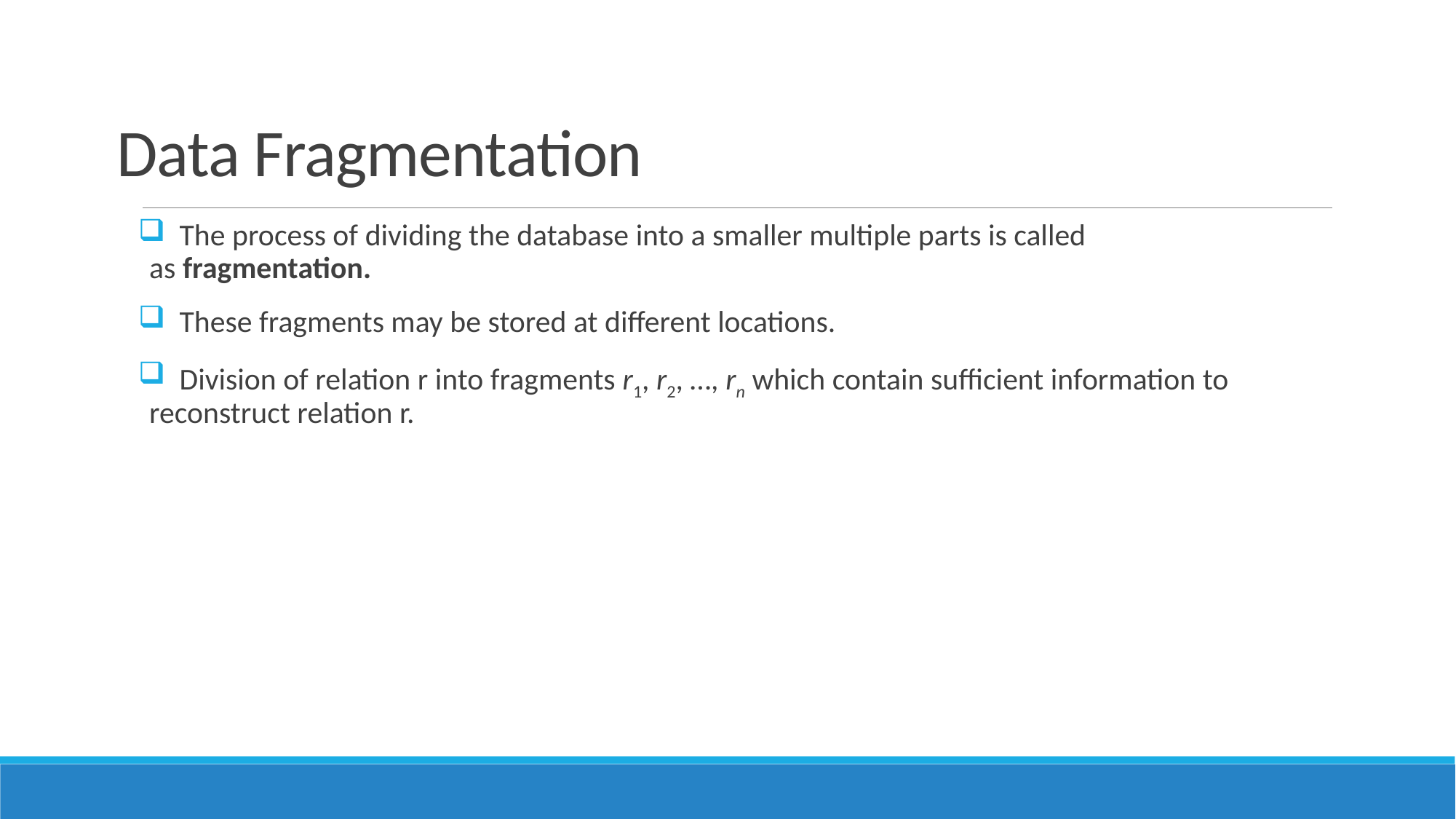

# Data Fragmentation
  The process of dividing the database into a smaller multiple parts is called as fragmentation.
  These fragments may be stored at different locations.
  Division of relation r into fragments r1, r2, …, rn which contain sufficient information to reconstruct relation r.